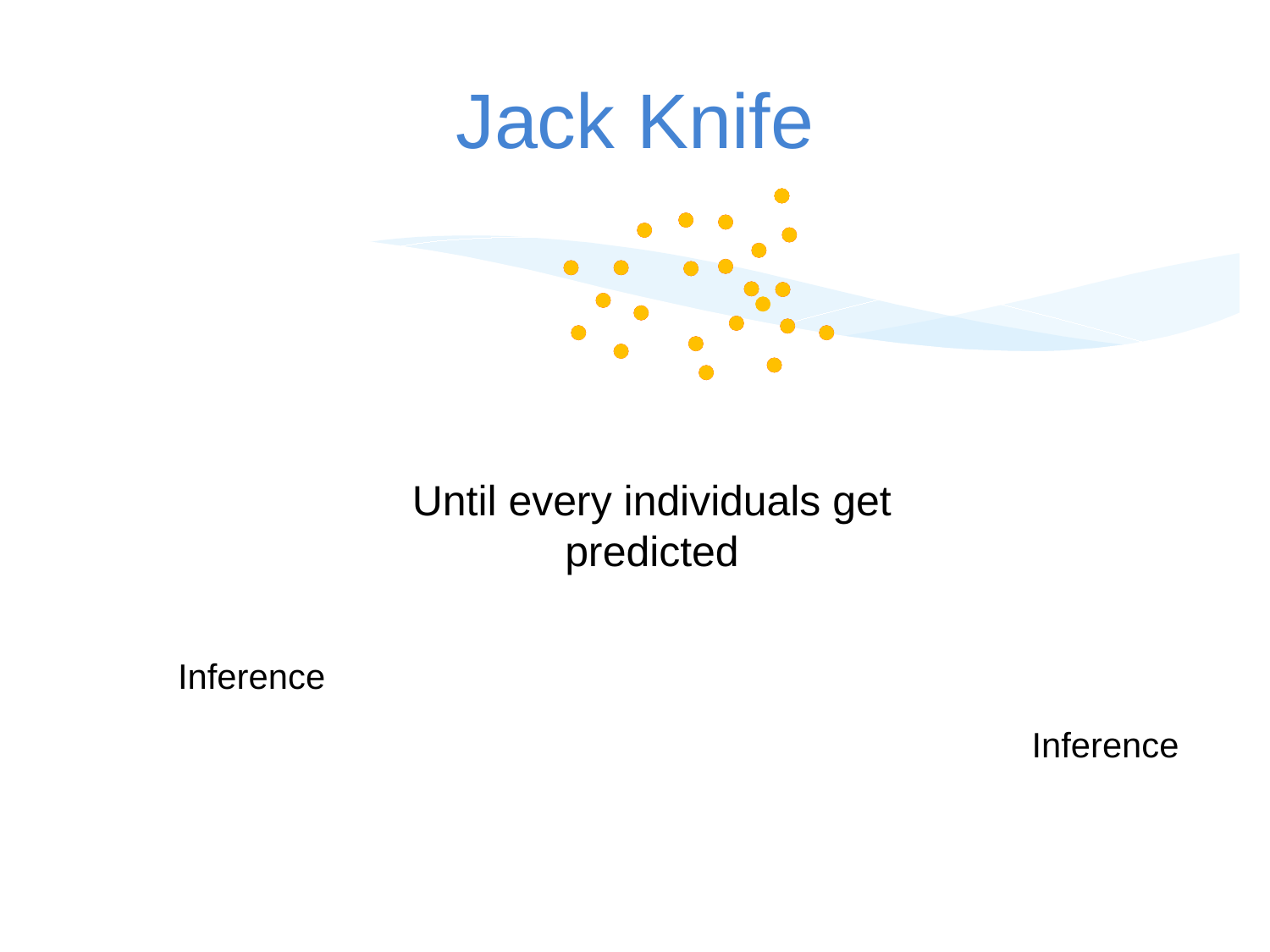

Jack Knife

Until every individuals get predicted
Inference
Inference